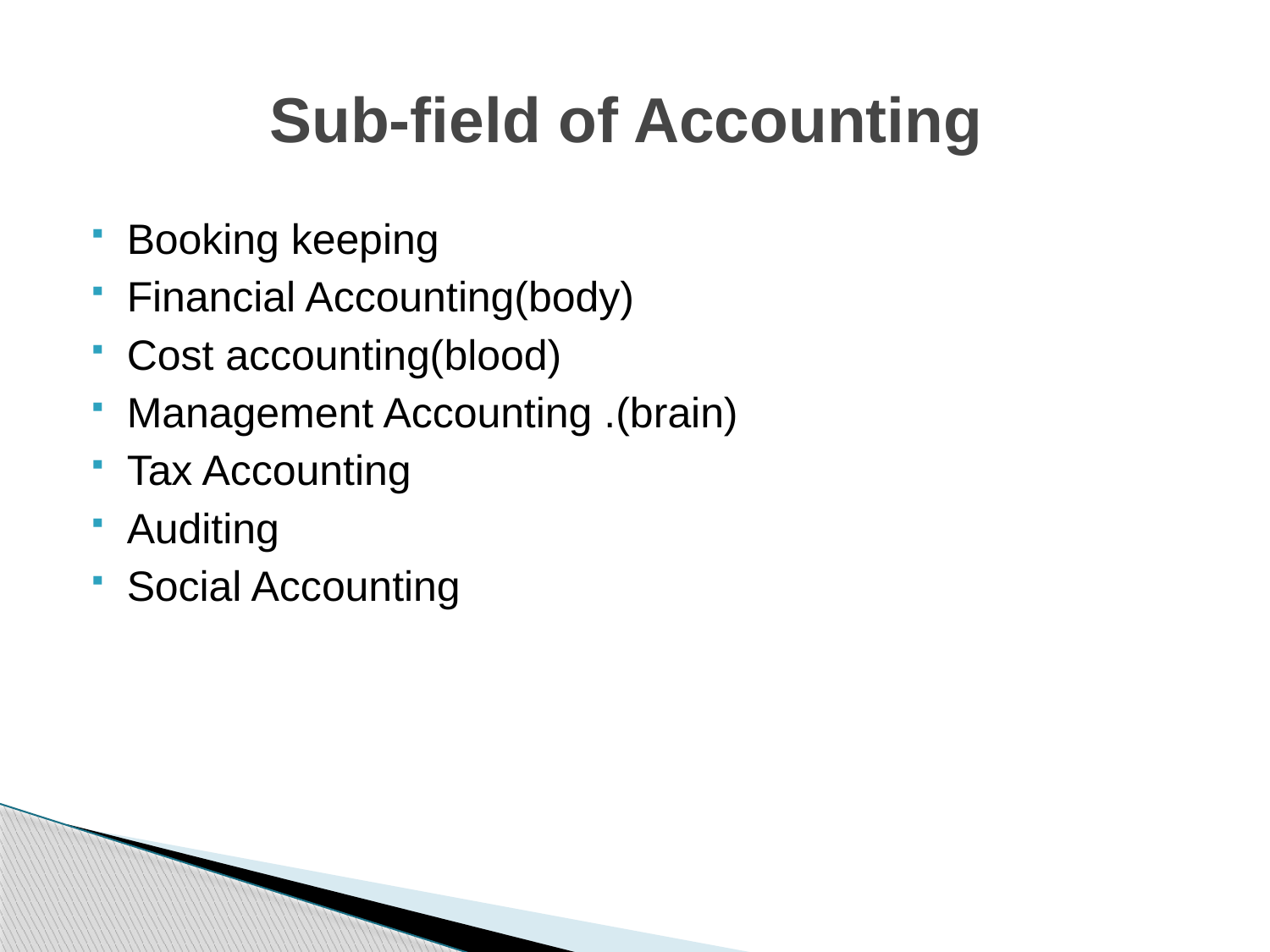

# Sub-field of Accounting
Booking keeping
Financial Accounting(body)
Cost accounting(blood)
Management Accounting .(brain)
Tax Accounting
Auditing
Social Accounting